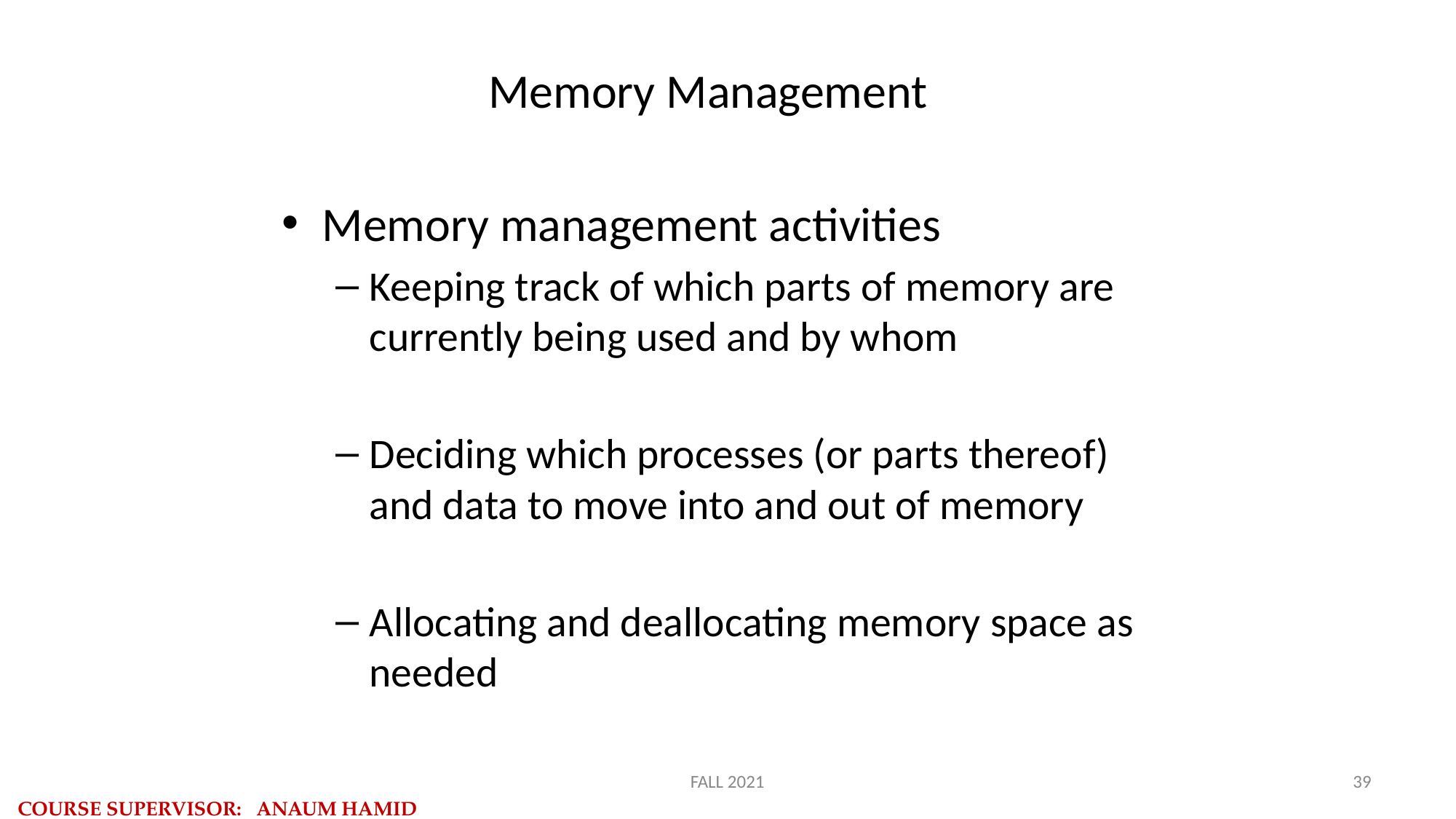

Memory Management

Memory management activities
Keeping track of which parts of memory are currently being used and by whom

Deciding which processes (or parts thereof) and data to move into and out of memory

Allocating and deallocating memory space as needed

FALL 2021
39
COURSE SUPERVISOR:   ANAUM HAMID